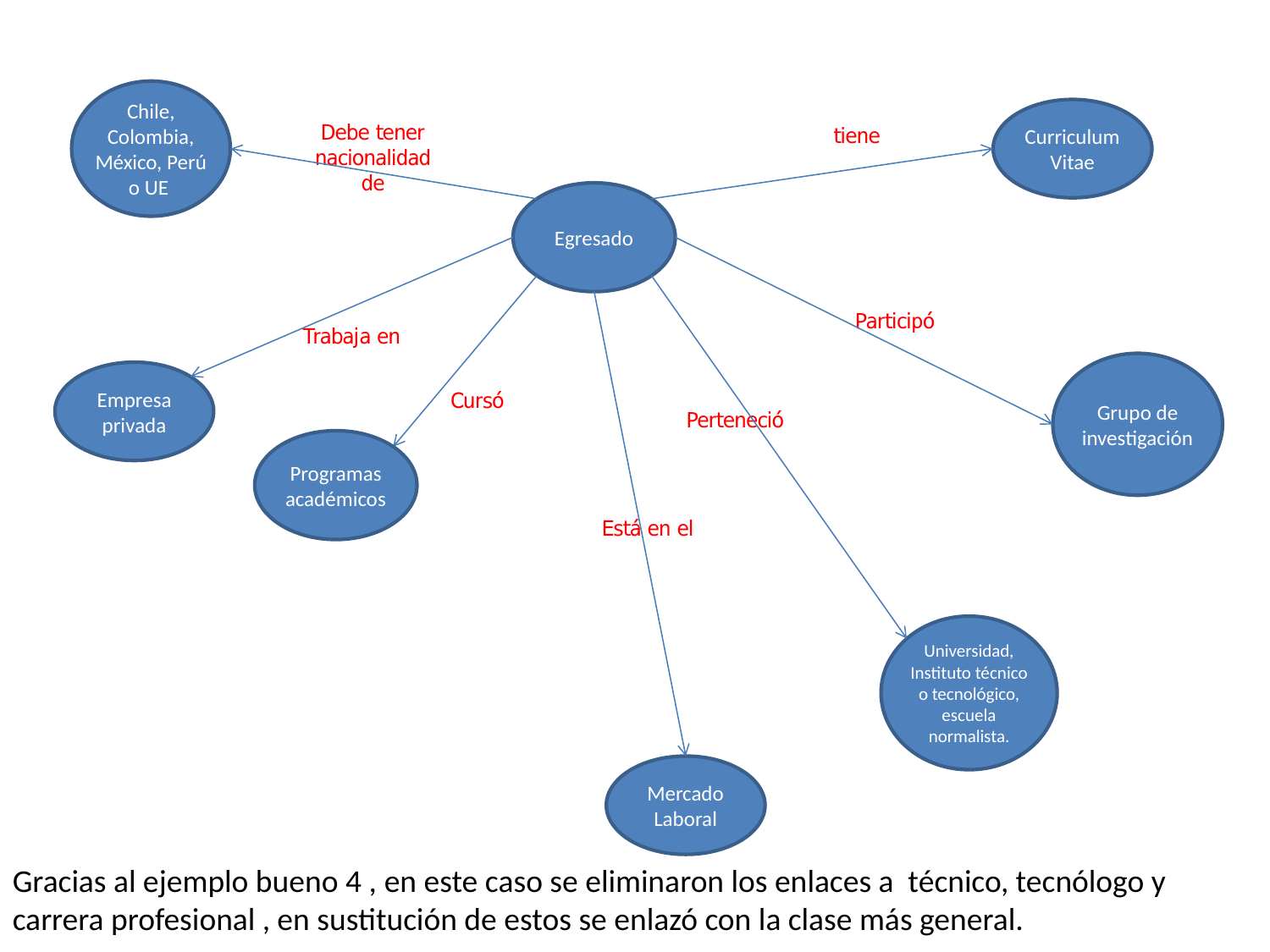

Chile, Colombia, México, Perú o UE
Curriculum Vitae
Debe tener nacionalidad de
tiene
Egresado
Participó
Trabaja en
Grupo de investigación
Empresa privada
Cursó
Perteneció
Programas académicos
Está en el
Universidad, Instituto técnico o tecnológico, escuela normalista.
Mercado Laboral
Gracias al ejemplo bueno 4 , en este caso se eliminaron los enlaces a  técnico, tecnólogo y carrera profesional , en sustitución de estos se enlazó con la clase más general.